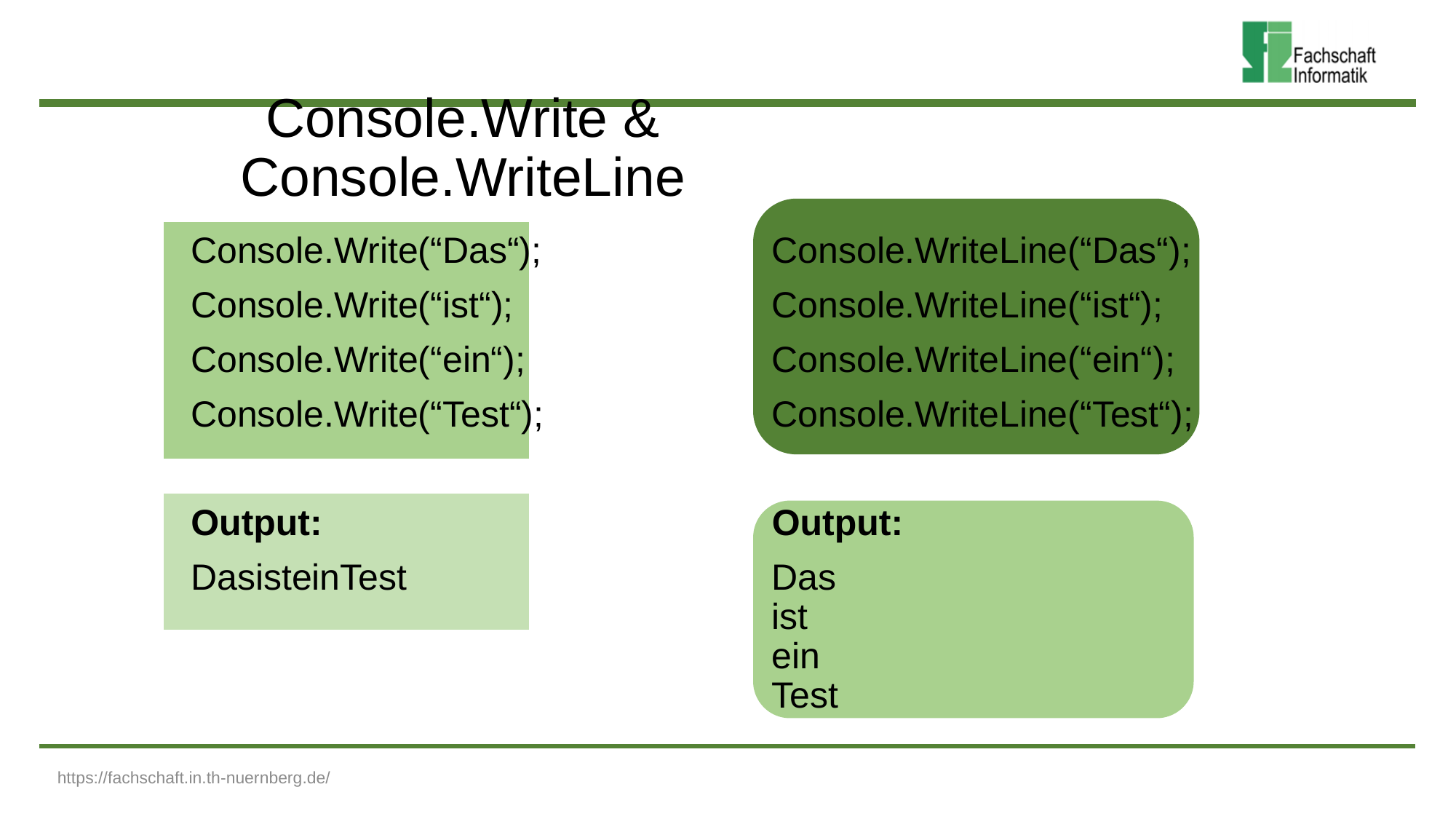

# Console.Write & Console.WriteLine

Console.Write(“Das“);
Console.Write(“ist“);
Console.Write(“ein“);
Console.Write(“Test“);

Output:
DasisteinTest
Console.WriteLine(“Das“);
Console.WriteLine(“ist“);
Console.WriteLine(“ein“);
Console.WriteLine(“Test“);

Output:
Das
ist
ein
Test

https://fachschaft.in.th-nuernberg.de/